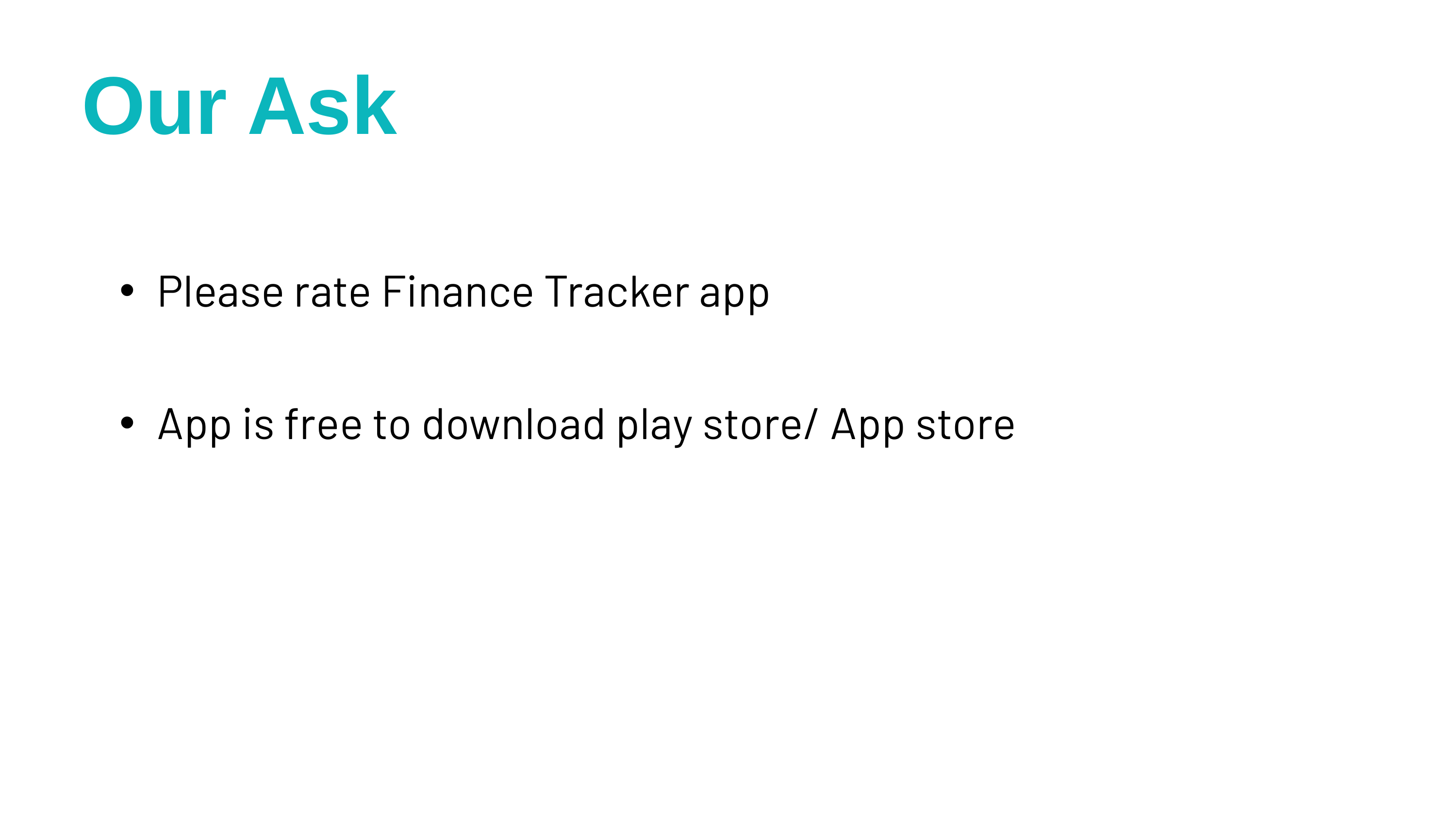

Our Ask
Please rate Finance Tracker app

App is free to download play store/ App store